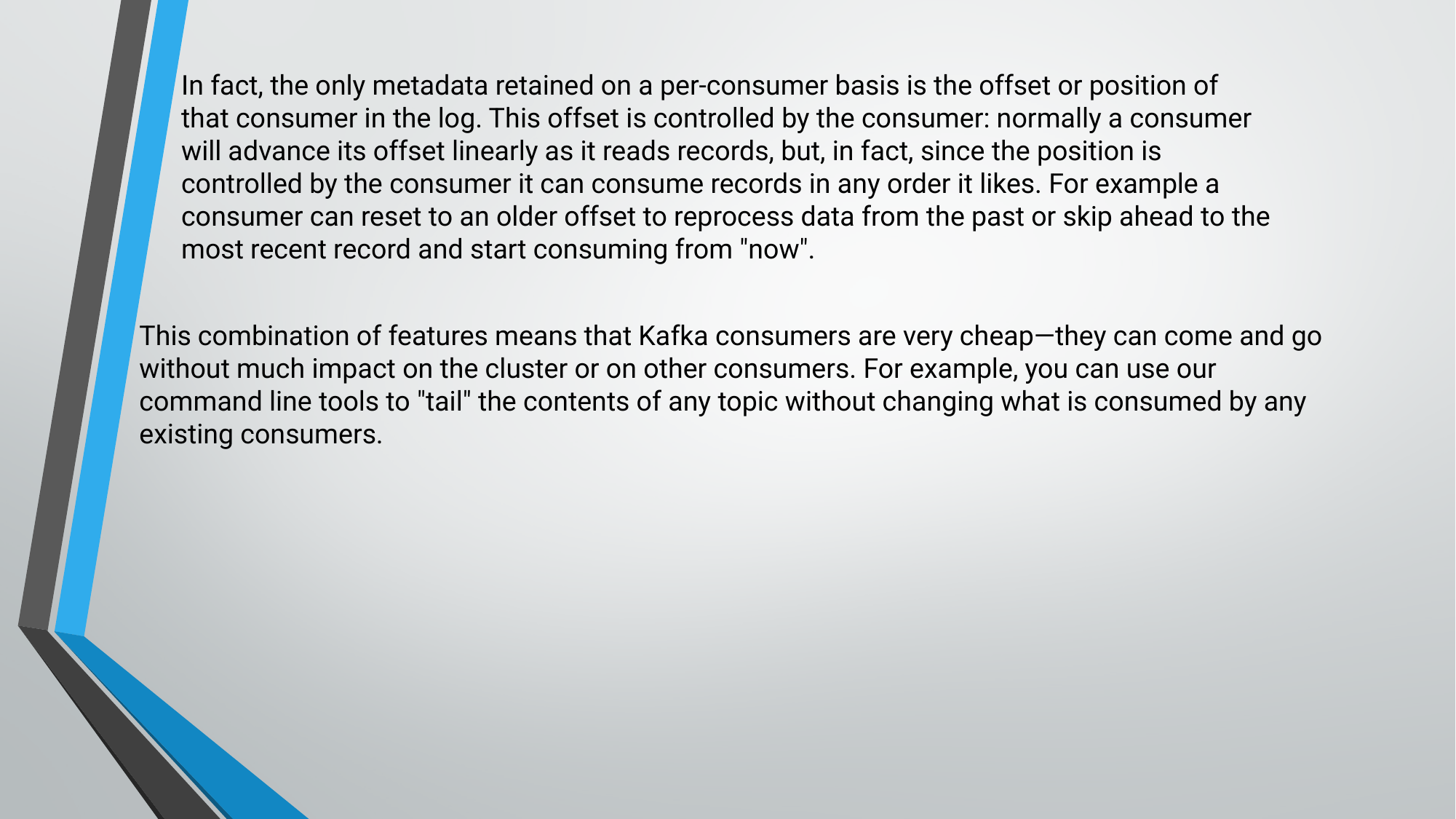

In fact, the only metadata retained on a per-consumer basis is the offset or position of that consumer in the log. This offset is controlled by the consumer: normally a consumer will advance its offset linearly as it reads records, but, in fact, since the position is controlled by the consumer it can consume records in any order it likes. For example a consumer can reset to an older offset to reprocess data from the past or skip ahead to the most recent record and start consuming from "now".
This combination of features means that Kafka consumers are very cheap—they can come and go without much impact on the cluster or on other consumers. For example, you can use our command line tools to "tail" the contents of any topic without changing what is consumed by any existing consumers.